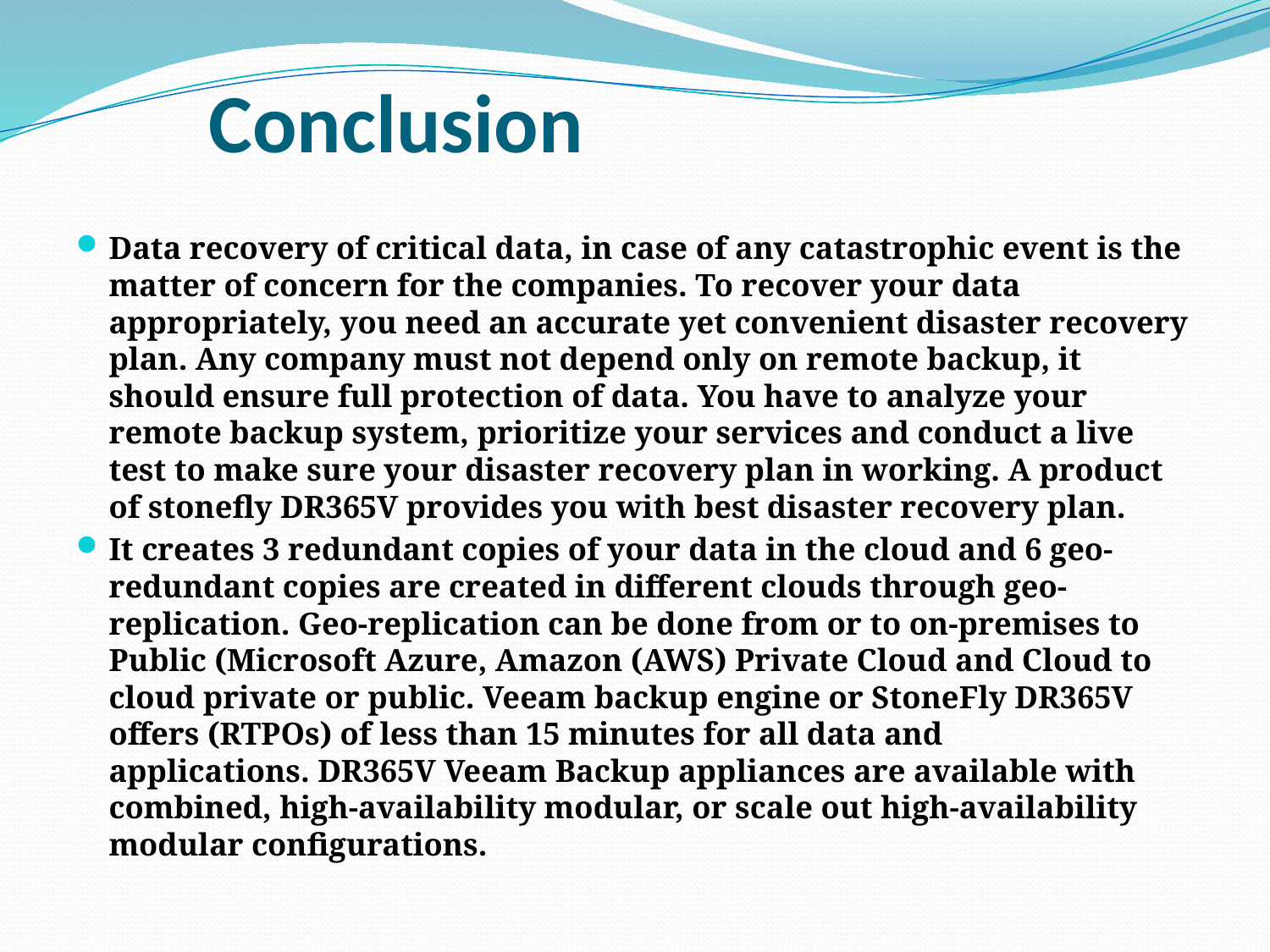

# Conclusion

Data recovery of critical data, in case of any catastrophic event is the matter of concern for the companies. To recover your data appropriately, you need an accurate yet convenient disaster recovery plan. Any company must not depend only on remote backup, it should ensure full protection of data. You have to analyze your remote backup system, prioritize your services and conduct a live test to make sure your disaster recovery plan in working. A product of stonefly DR365V provides you with best disaster recovery plan.
It creates 3 redundant copies of your data in the cloud and 6 geo-redundant copies are created in different clouds through geo-replication. Geo-replication can be done from or to on-premises to Public (Microsoft Azure, Amazon (AWS) Private Cloud and Cloud to cloud private or public. Veeam backup engine or StoneFly DR365V offers (RTPOs) of less than 15 minutes for all data and applications. DR365V Veeam Backup appliances are available with combined, high-availability modular, or scale out high-availability modular configurations.